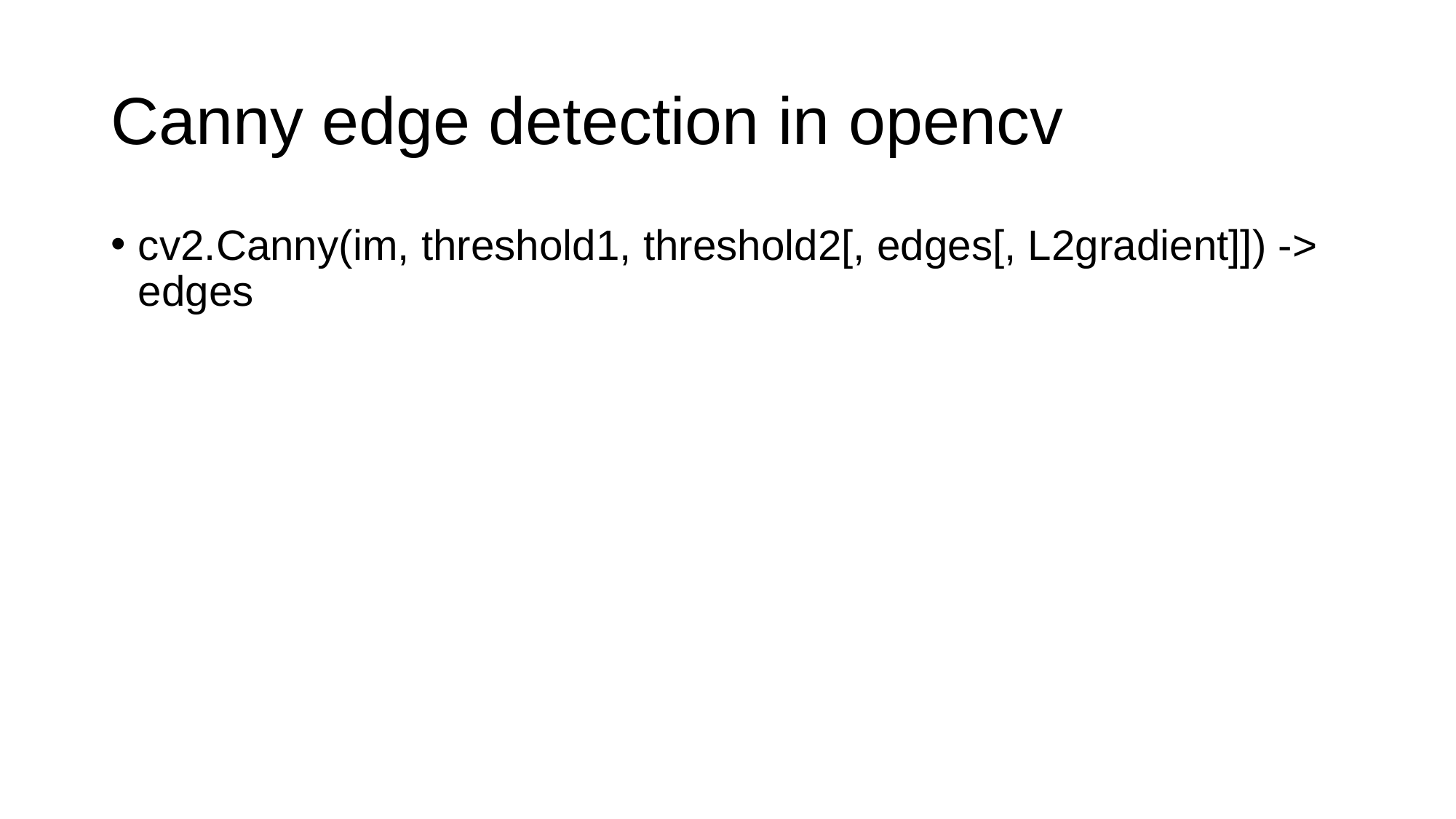

# Canny edge detection in opencv
cv2.Canny(im, threshold1, threshold2[, edges[, L2gradient]]) -> edges